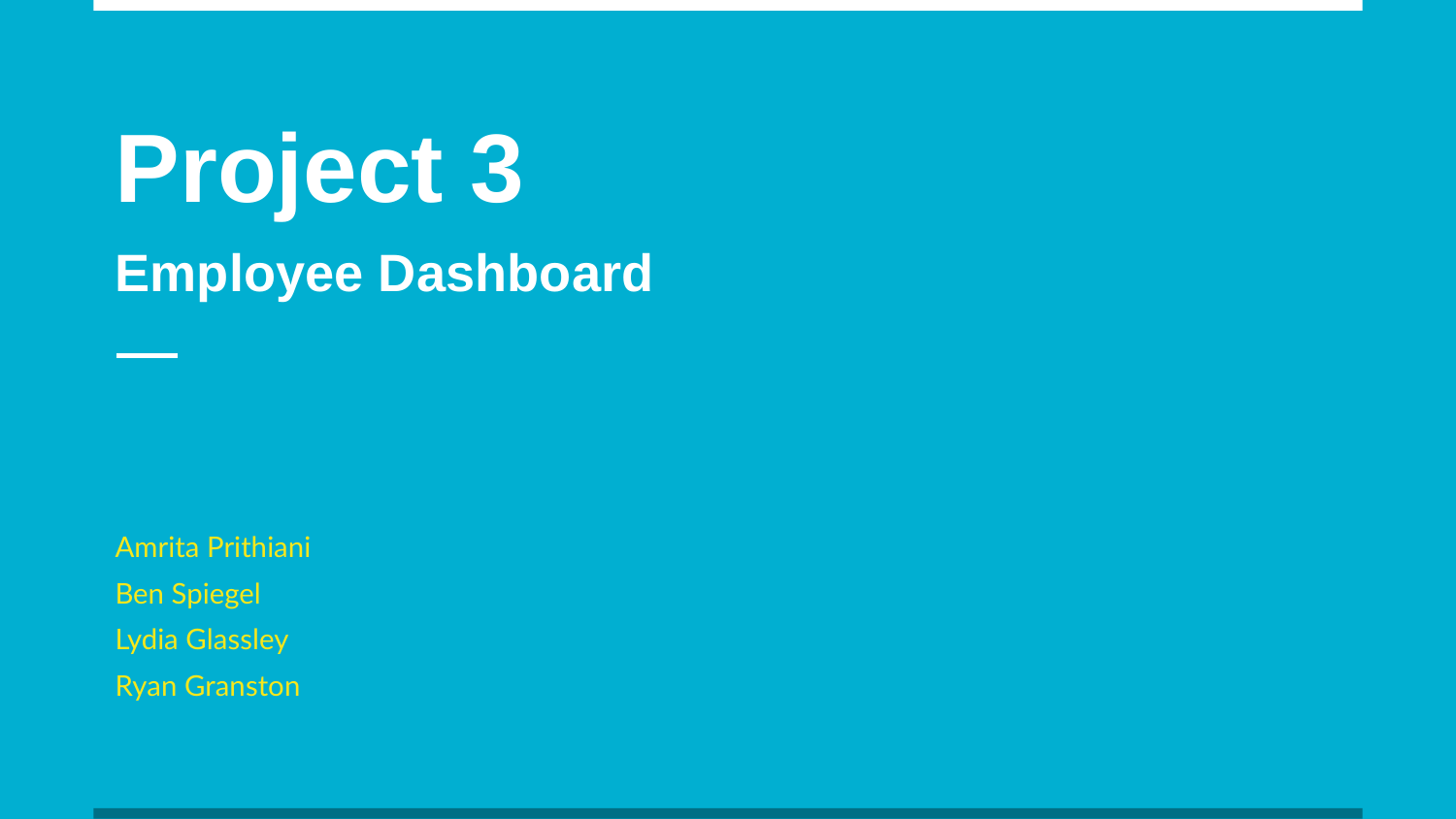

# Project 3
Employee Dashboard
Amrita Prithiani
Ben Spiegel
Lydia Glassley
Ryan Granston